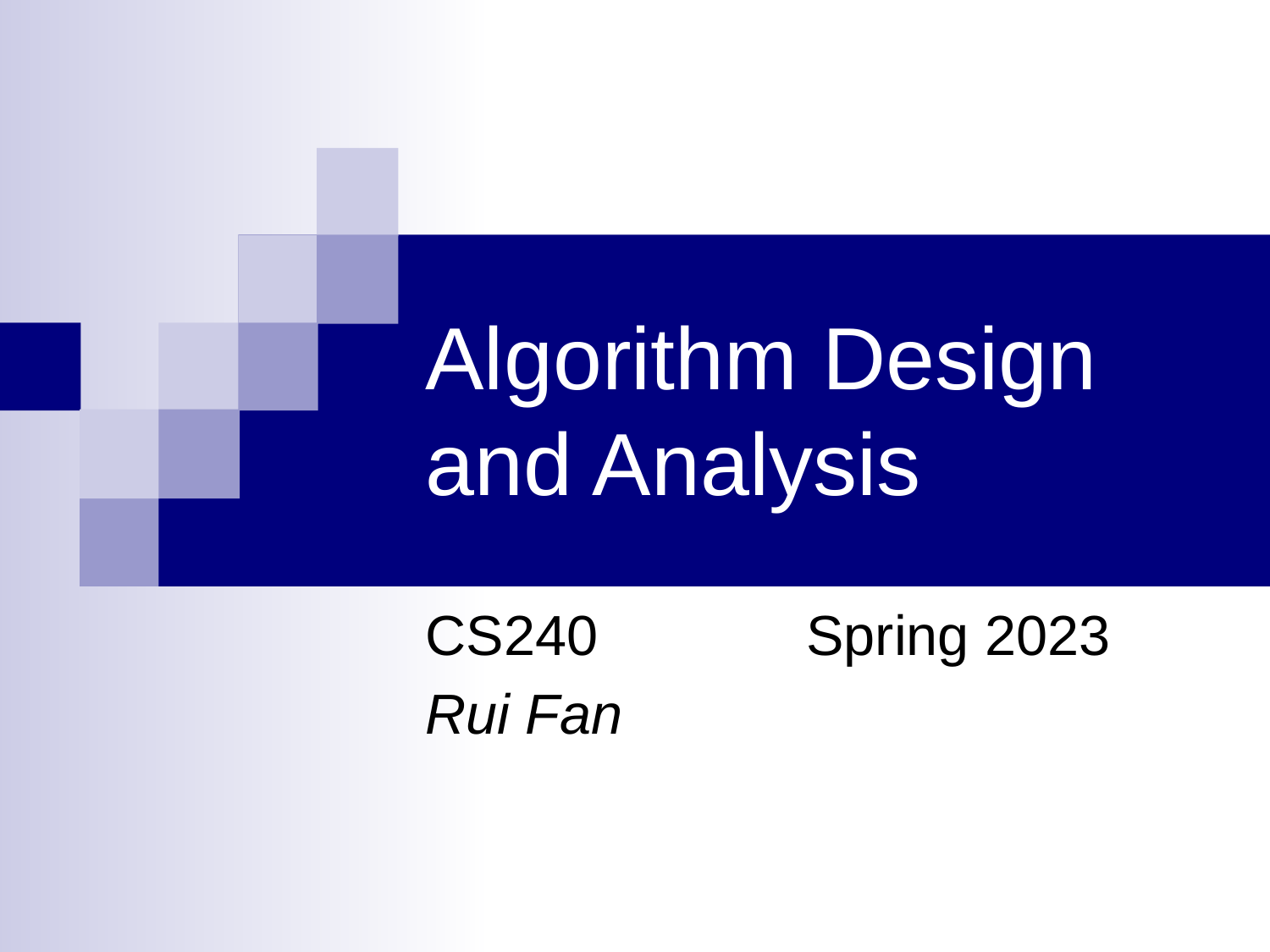

# Algorithm Design and Analysis
CS240		Spring 2023
Rui Fan